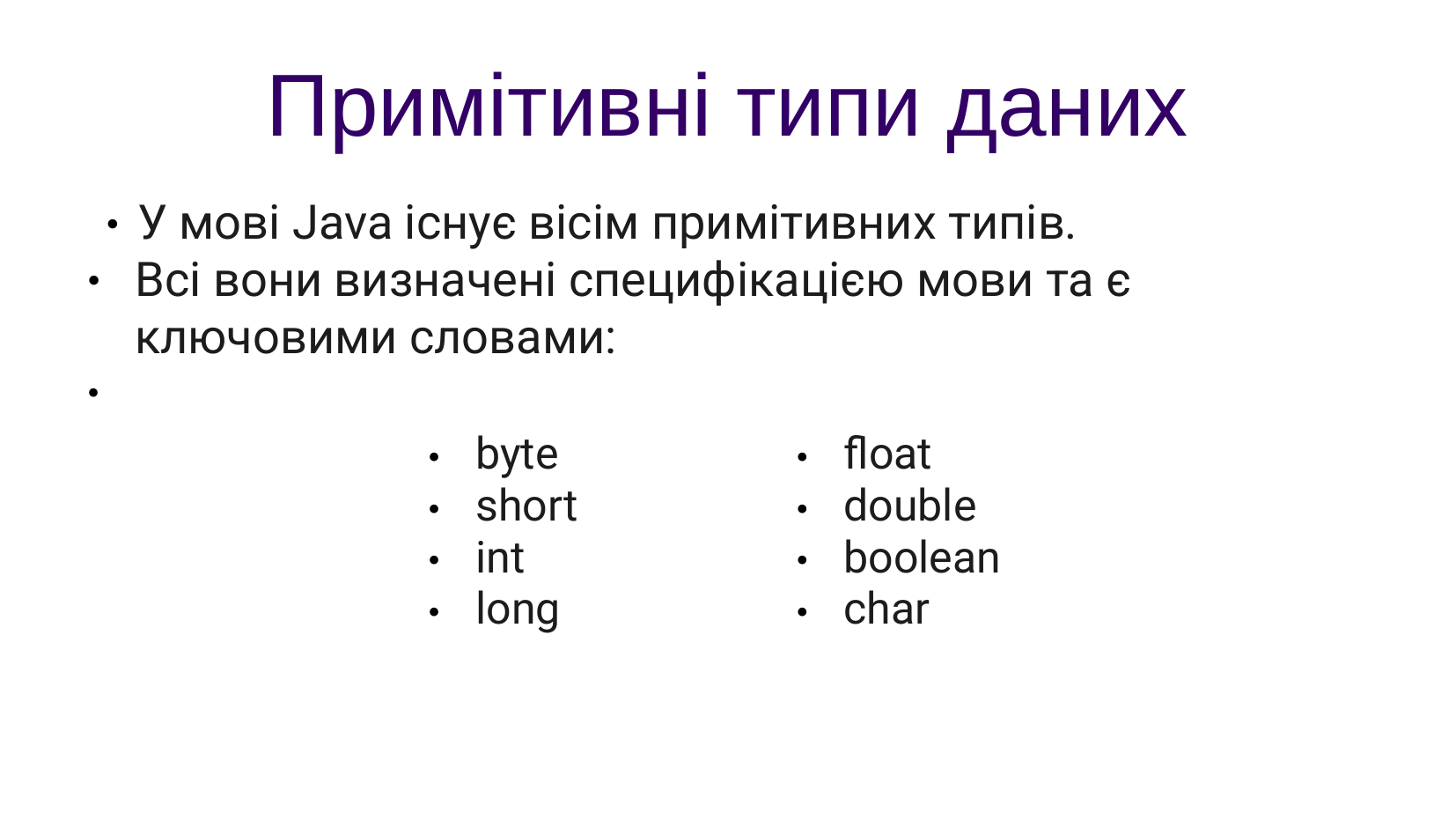

Примітивні типи даних
У мові Java існує вісім примітивних типів.
Всі вони визначені специфікацією мови та є ключовими словами:

| byte short int long | float double boolean char |
| --- | --- |